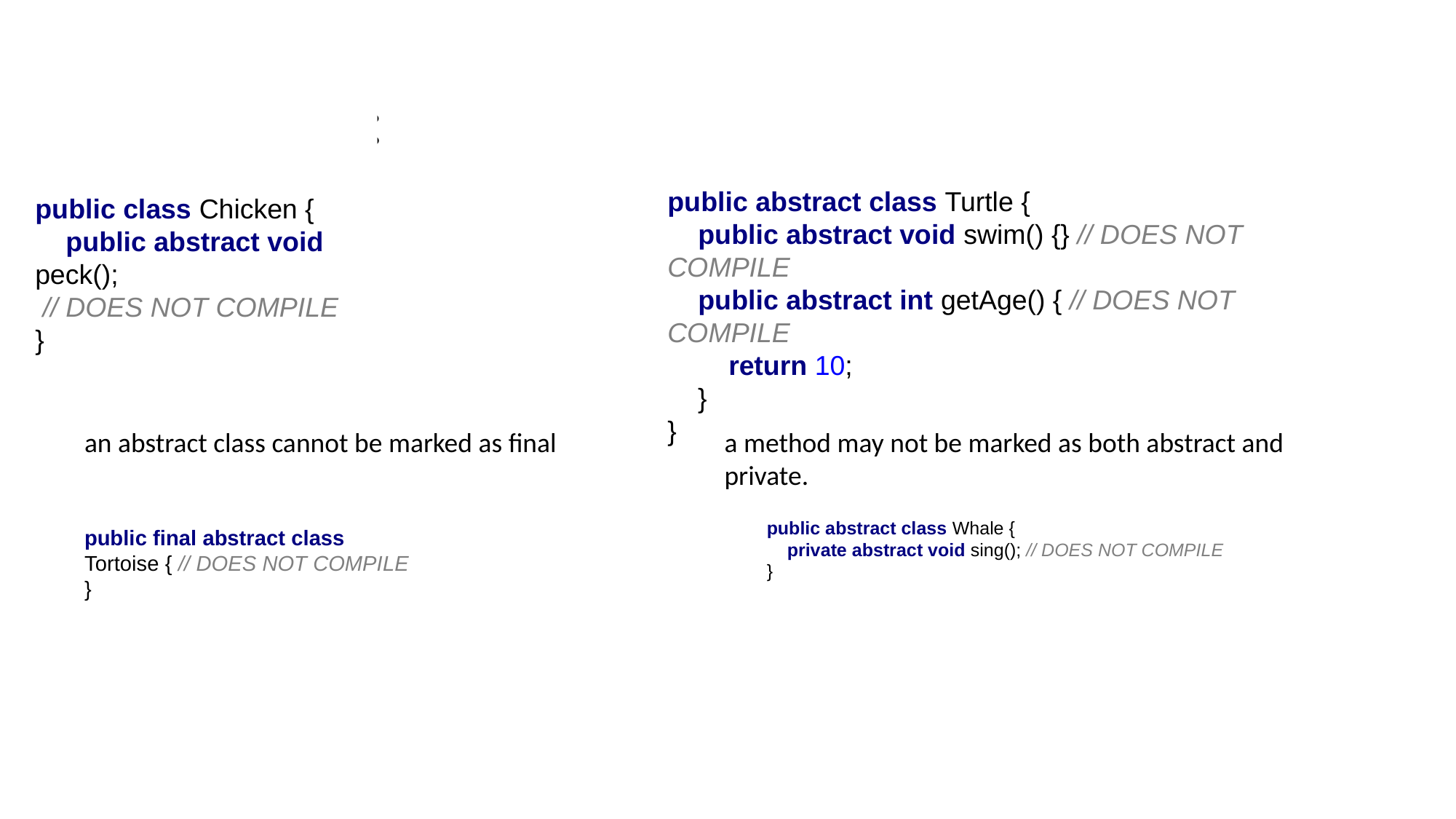

# Examples:
public class Chicken {
    public abstract void peck();
 // DOES NOT COMPILE
}
public abstract class Turtle {
    public abstract void swim() {} // DOES NOT COMPILE
    public abstract int getAge() { // DOES NOT COMPILE
        return 10;
    }
}
an abstract class cannot be marked as final
a method may not be marked as both abstract and private.
public abstract class Whale {
    private abstract void sing(); // DOES NOT COMPILE
}
public final abstract class Tortoise { // DOES NOT COMPILE
}